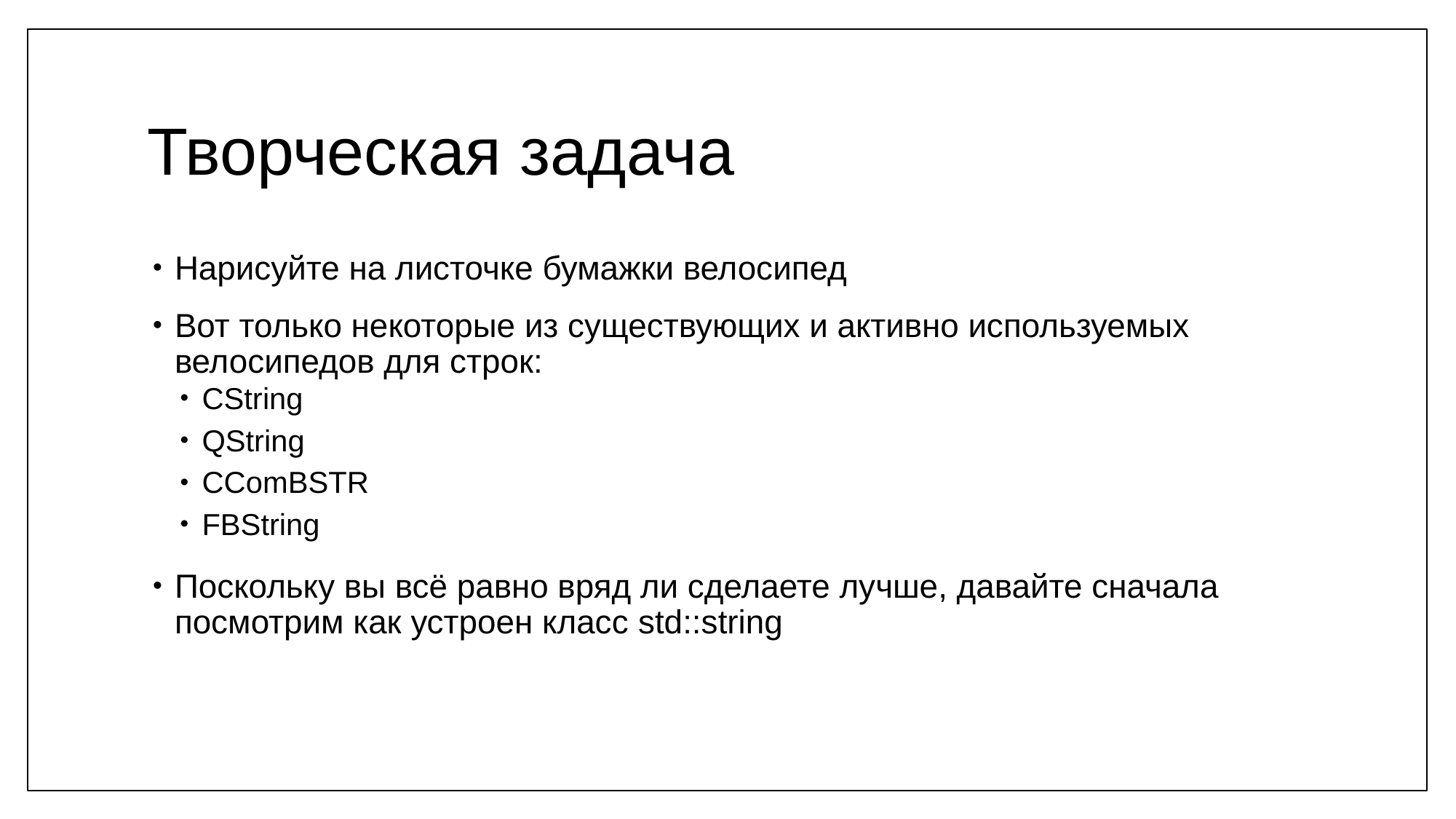

# Творческая задача
Нарисуйте на листочке бумажки велосипед
Вот только некоторые из существующих и активно используемых велосипедов для строк:
CString
QString
CComBSTR
FBString
Поскольку вы всё равно вряд ли сделаете лучше, давайте сначала посмотрим как устроен класс std::string